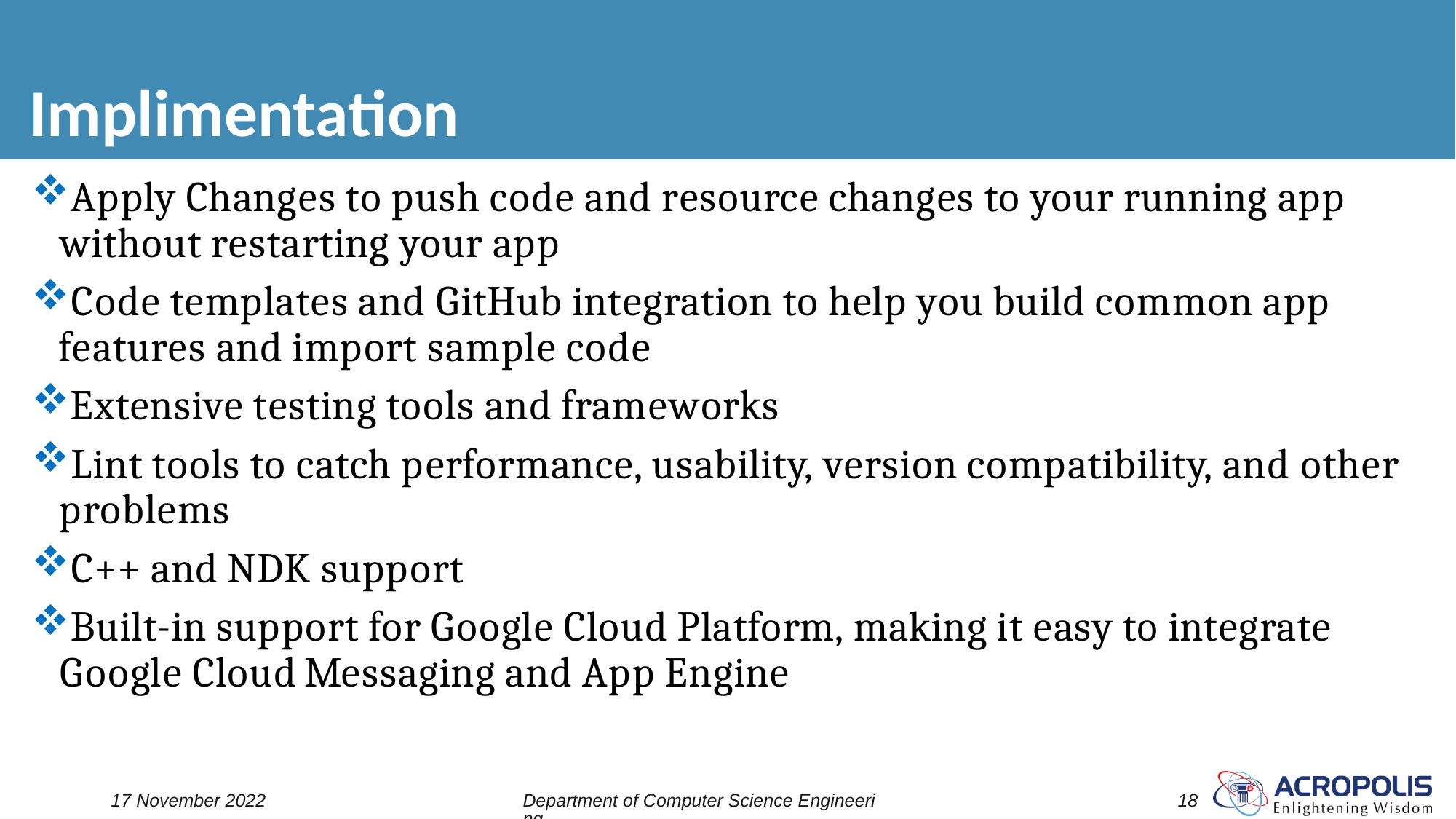

# Implimentation
Apply Changes to push code and resource changes to your running app without restarting your app
Code templates and GitHub integration to help you build common app features and import sample code
Extensive testing tools and frameworks
Lint tools to catch performance, usability, version compatibility, and other problems
C++ and NDK support
Built-in support for Google Cloud Platform, making it easy to integrate Google Cloud Messaging and App Engine
17 November 2022
Department of Computer Science Engineering
18